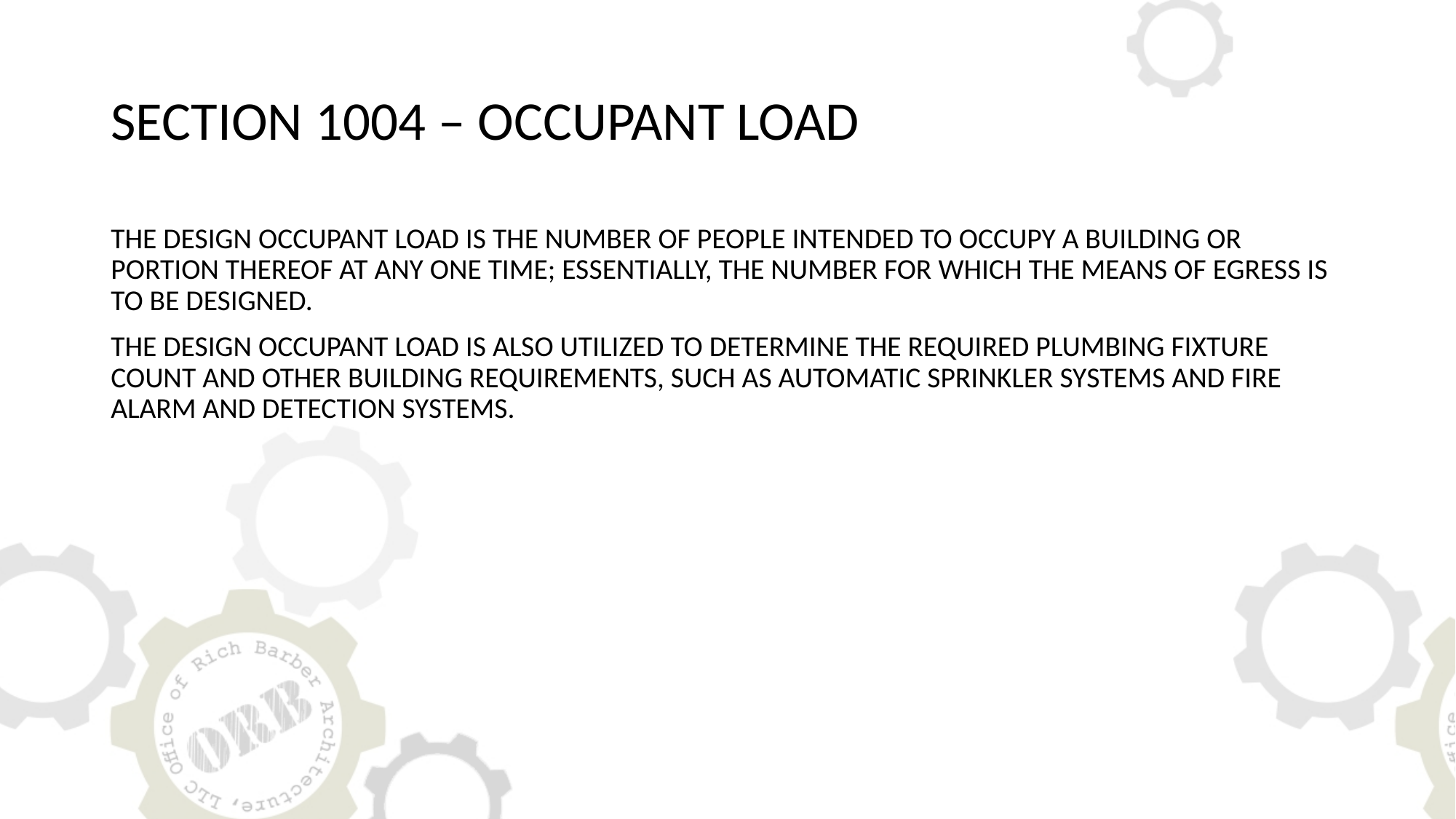

# SECTION 1004 – OCCUPANT LOAD
THE DESIGN OCCUPANT LOAD IS THE NUMBER OF PEOPLE INTENDED TO OCCUPY A BUILDING OR PORTION THEREOF AT ANY ONE TIME; ESSENTIALLY, THE NUMBER FOR WHICH THE MEANS OF EGRESS IS TO BE DESIGNED.
THE DESIGN OCCUPANT LOAD IS ALSO UTILIZED TO DETERMINE THE REQUIRED PLUMBING FIXTURE COUNT AND OTHER BUILDING REQUIREMENTS, SUCH AS AUTOMATIC SPRINKLER SYSTEMS AND FIRE ALARM AND DETECTION SYSTEMS.